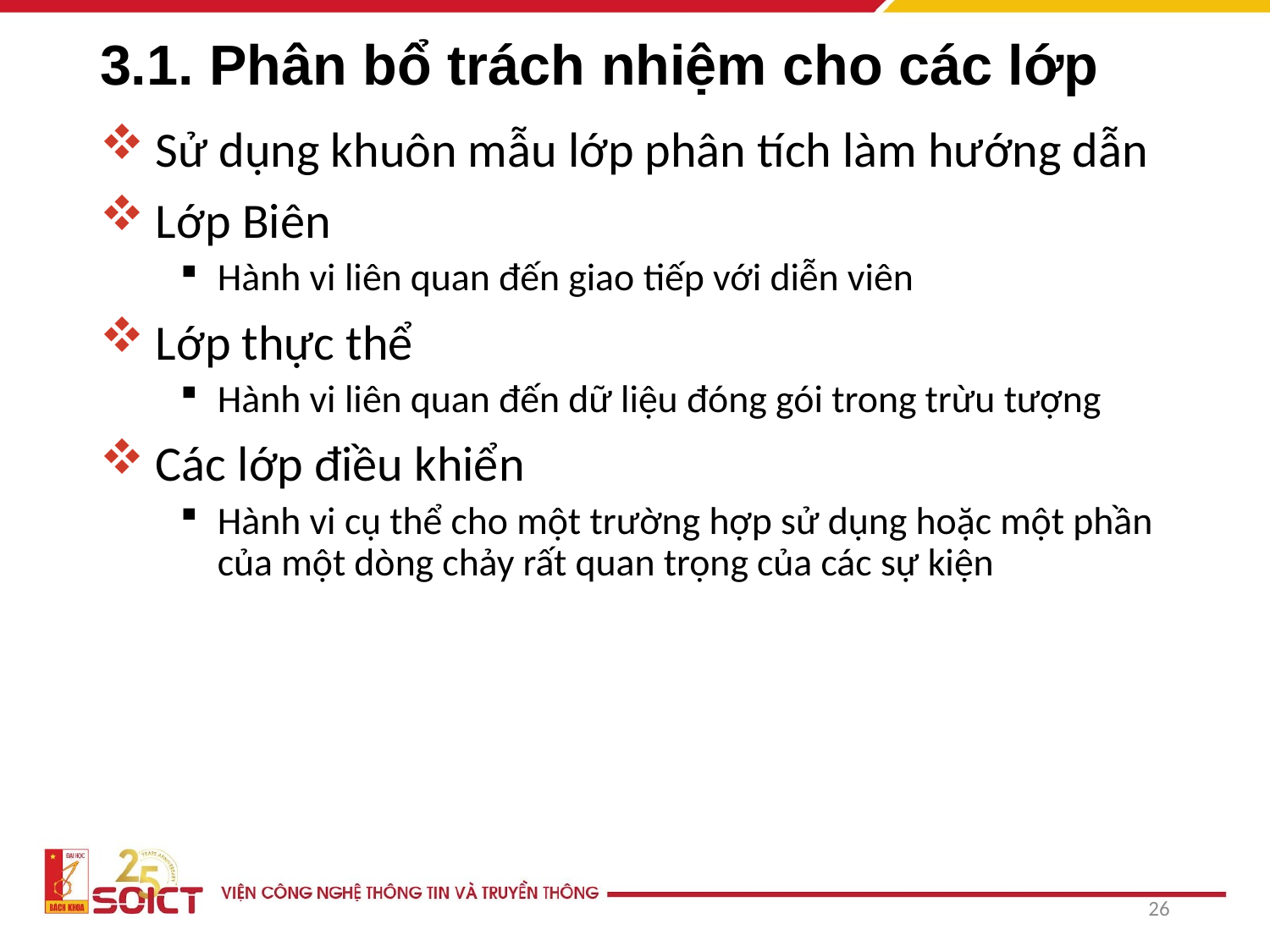

# 3.1. Phân bổ trách nhiệm cho các lớp
Sử dụng khuôn mẫu lớp phân tích làm hướng dẫn
Lớp Biên
Hành vi liên quan đến giao tiếp với diễn viên
Lớp thực thể
Hành vi liên quan đến dữ liệu đóng gói trong trừu tượng
Các lớp điều khiển
Hành vi cụ thể cho một trường hợp sử dụng hoặc một phần của một dòng chảy rất quan trọng của các sự kiện

26